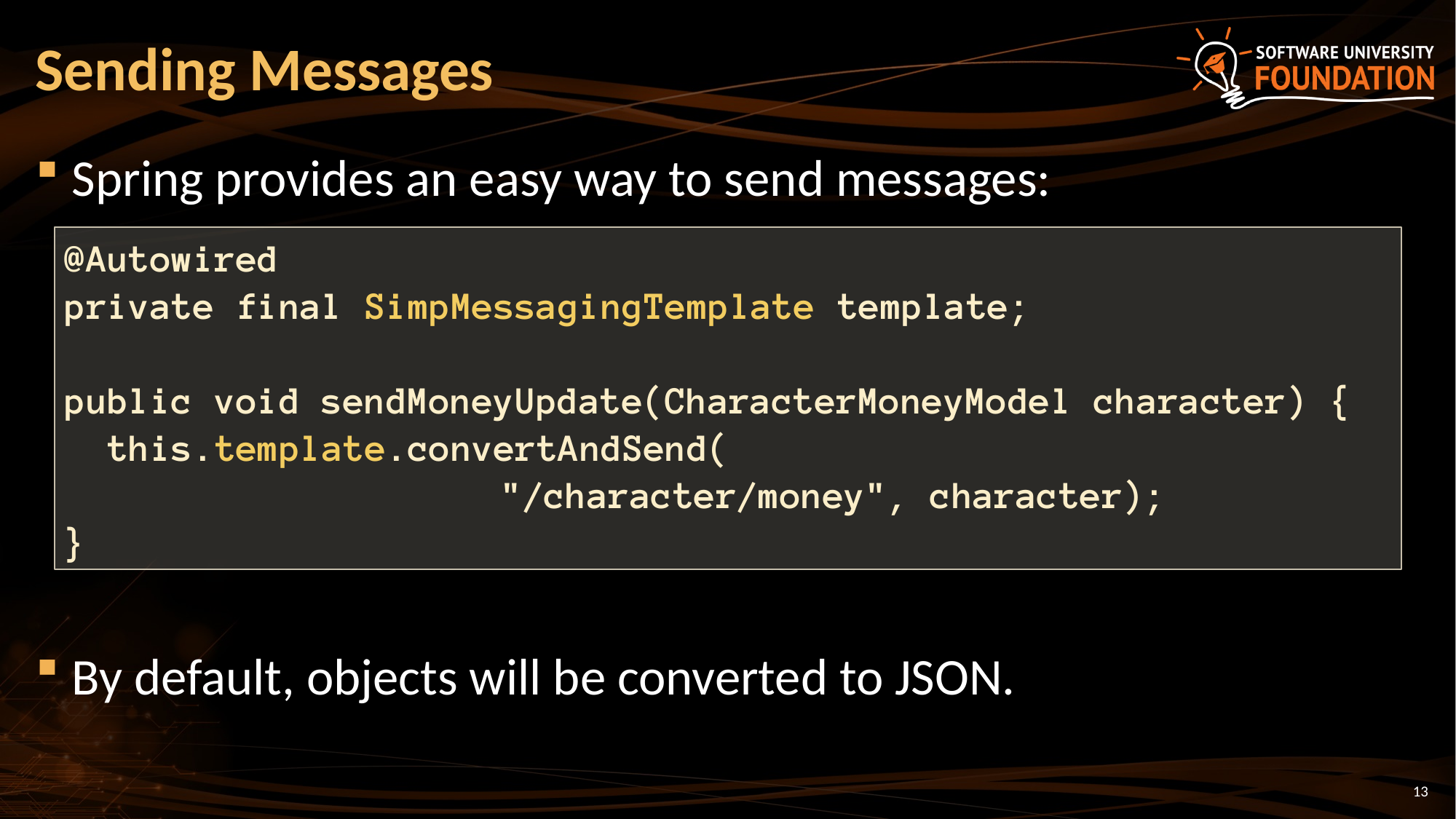

# Sending Messages
Spring provides an easy way to send messages:

By default, objects will be converted to JSON.

@Autowired
private final SimpMessagingTemplate template;

public void sendMoneyUpdate(CharacterMoneyModel character) {
  this.template.convertAndSend(
				"/character/money", character);
}
13